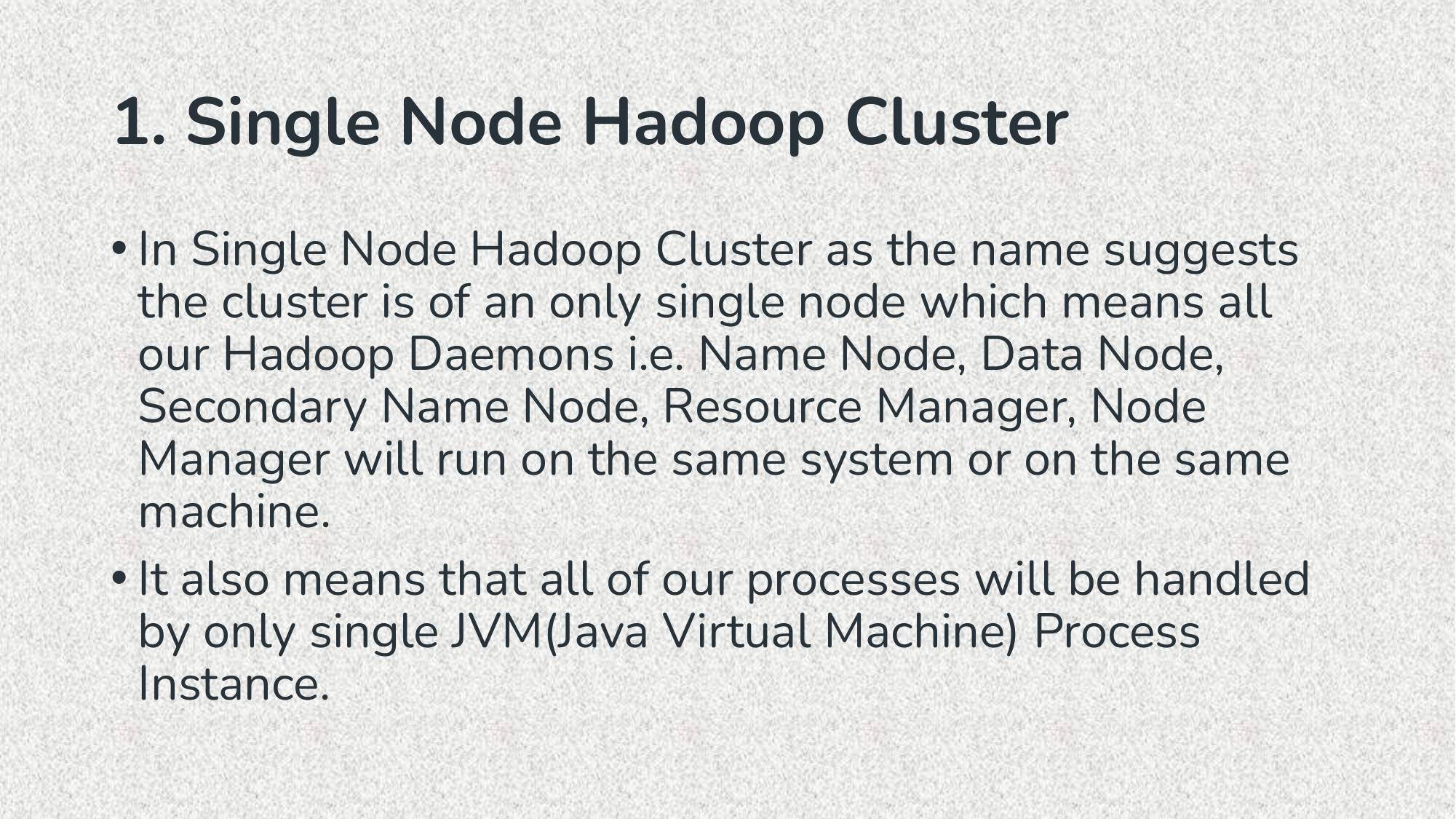

# 1. Single Node Hadoop Cluster
In Single Node Hadoop Cluster as the name suggests the cluster is of an only single node which means all our Hadoop Daemons i.e. Name Node, Data Node, Secondary Name Node, Resource Manager, Node Manager will run on the same system or on the same machine.
It also means that all of our processes will be handled by only single JVM(Java Virtual Machine) Process Instance.